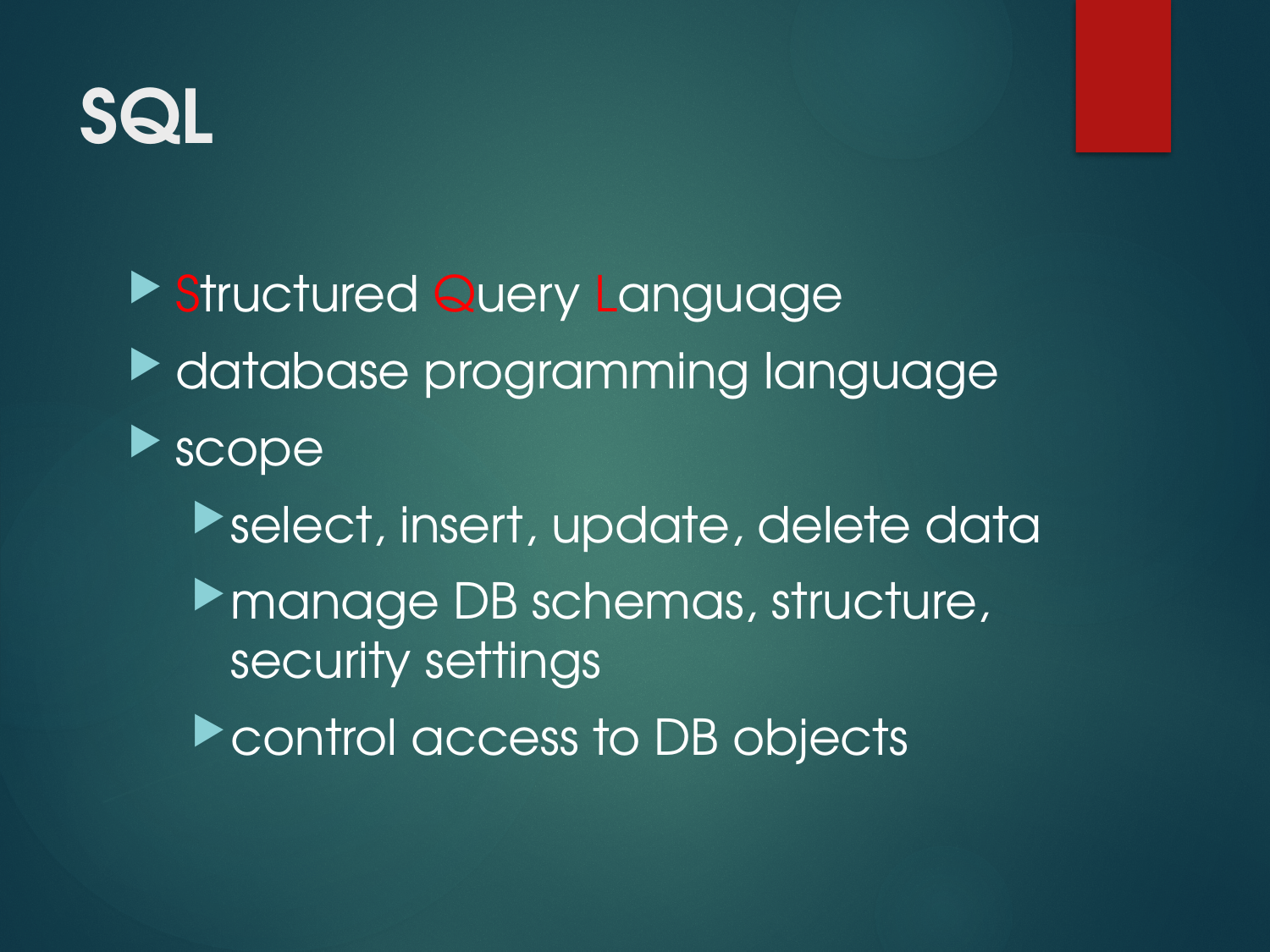

# SQL

Structured Query Language
database programming language
scope
select, insert, update, delete data
manage DB schemas, structure, security settings
control access to DB objects